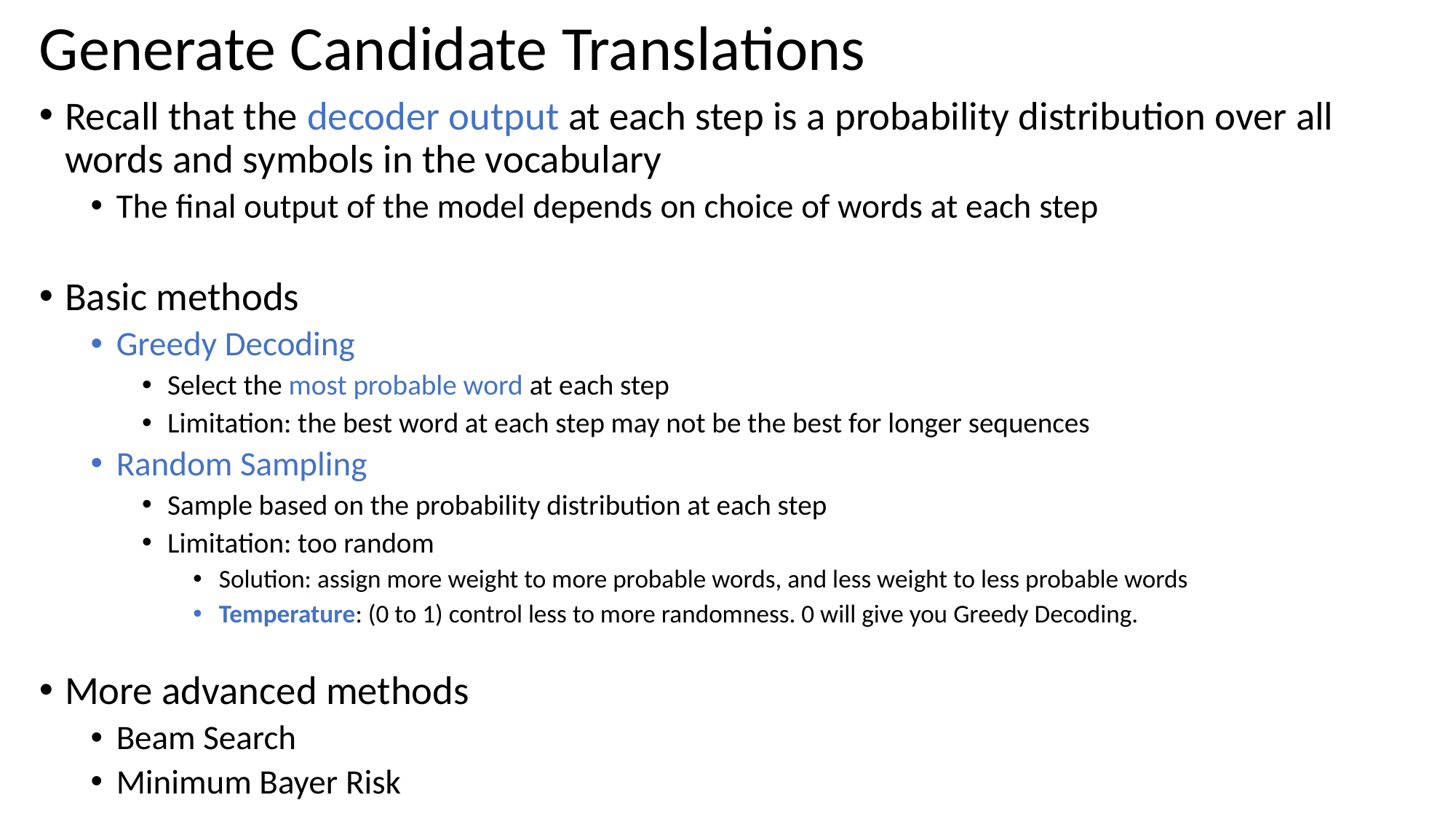

# Generate Candidate Translations
Recall that the decoder output at each step is a probability distribution over all words and symbols in the vocabulary
The final output of the model depends on choice of words at each step
Basic methods
Greedy Decoding
Select the most probable word at each step
Limitation: the best word at each step may not be the best for longer sequences
Random Sampling
Sample based on the probability distribution at each step
Limitation: too random
Solution: assign more weight to more probable words, and less weight to less probable words
Temperature: (0 to 1) control less to more randomness. 0 will give you Greedy Decoding.
More advanced methods
Beam Search
Minimum Bayer Risk